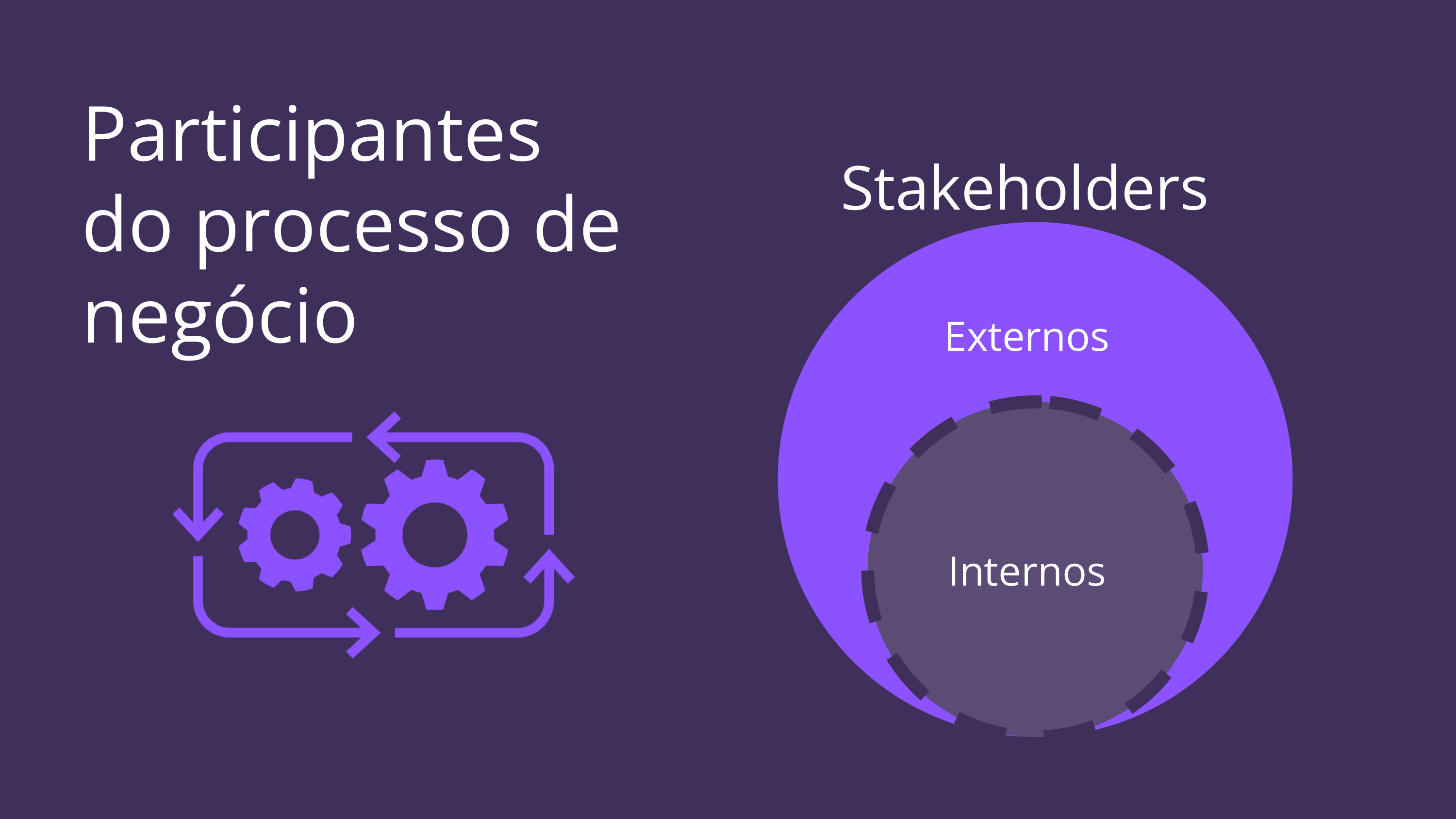

Participantes
do processo de negócio
Stakeholders

Externos

Internos